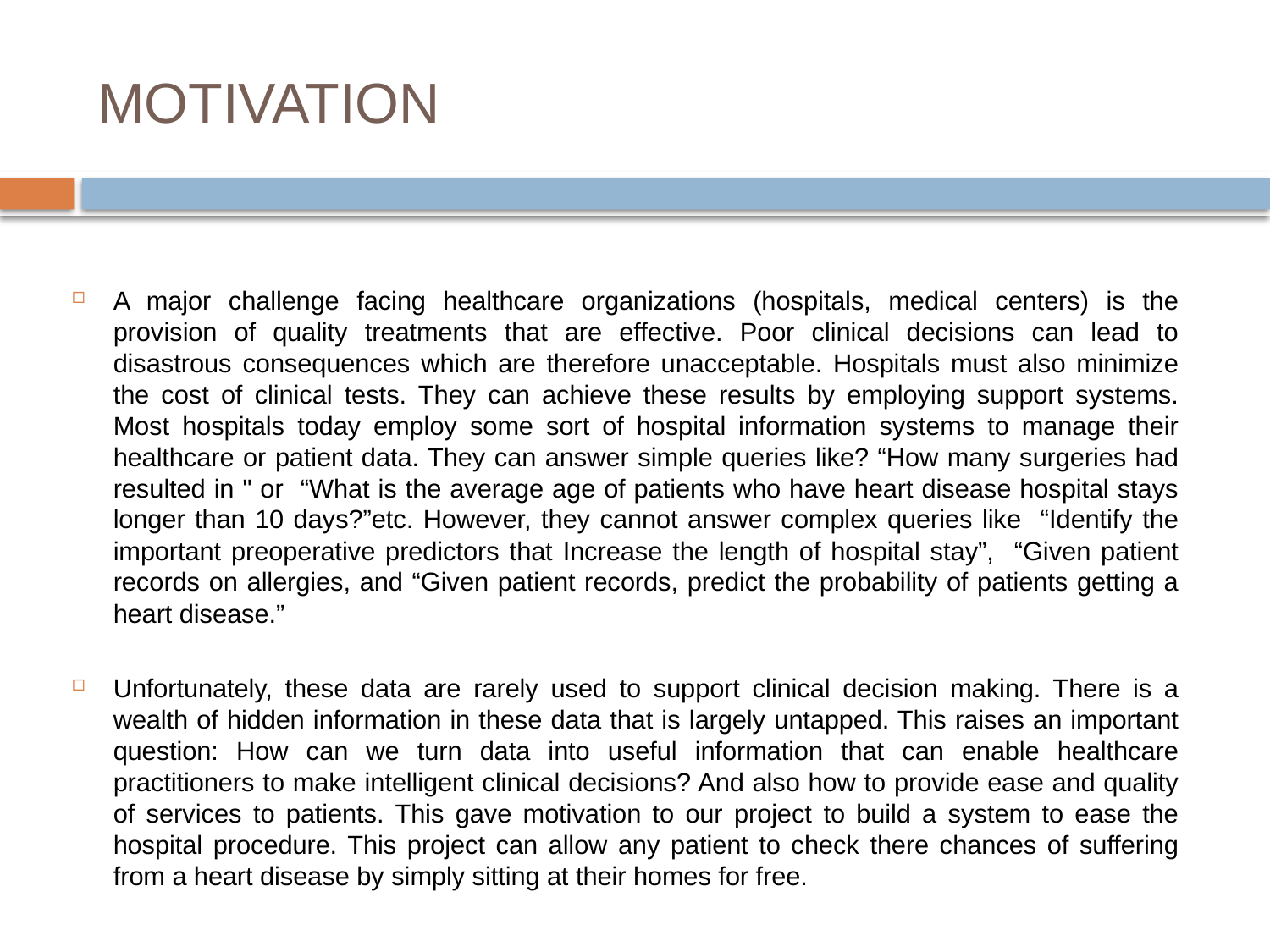

# MOTIVATION
A major challenge facing healthcare organizations (hospitals, medical centers) is the provision of quality treatments that are effective. Poor clinical decisions can lead to disastrous consequences which are therefore unacceptable. Hospitals must also minimize the cost of clinical tests. They can achieve these results by employing support systems. Most hospitals today employ some sort of hospital information systems to manage their healthcare or patient data. They can answer simple queries like? “How many surgeries had resulted in " or  “What is the average age of patients who have heart disease hospital stays longer than 10 days?”etc. However, they cannot answer complex queries like  “Identify the important preoperative predictors that Increase the length of hospital stay”,  “Given patient records on allergies, and “Given patient records, predict the probability of patients getting a heart disease.”

Unfortunately, these data are rarely used to support clinical decision making. There is a wealth of hidden information in these data that is largely untapped. This raises an important question: How can we turn data into useful information that can enable healthcare practitioners to make intelligent clinical decisions? And also how to provide ease and quality of services to patients. This gave motivation to our project to build a system to ease the hospital procedure. This project can allow any patient to check there chances of suffering from a heart disease by simply sitting at their homes for free.